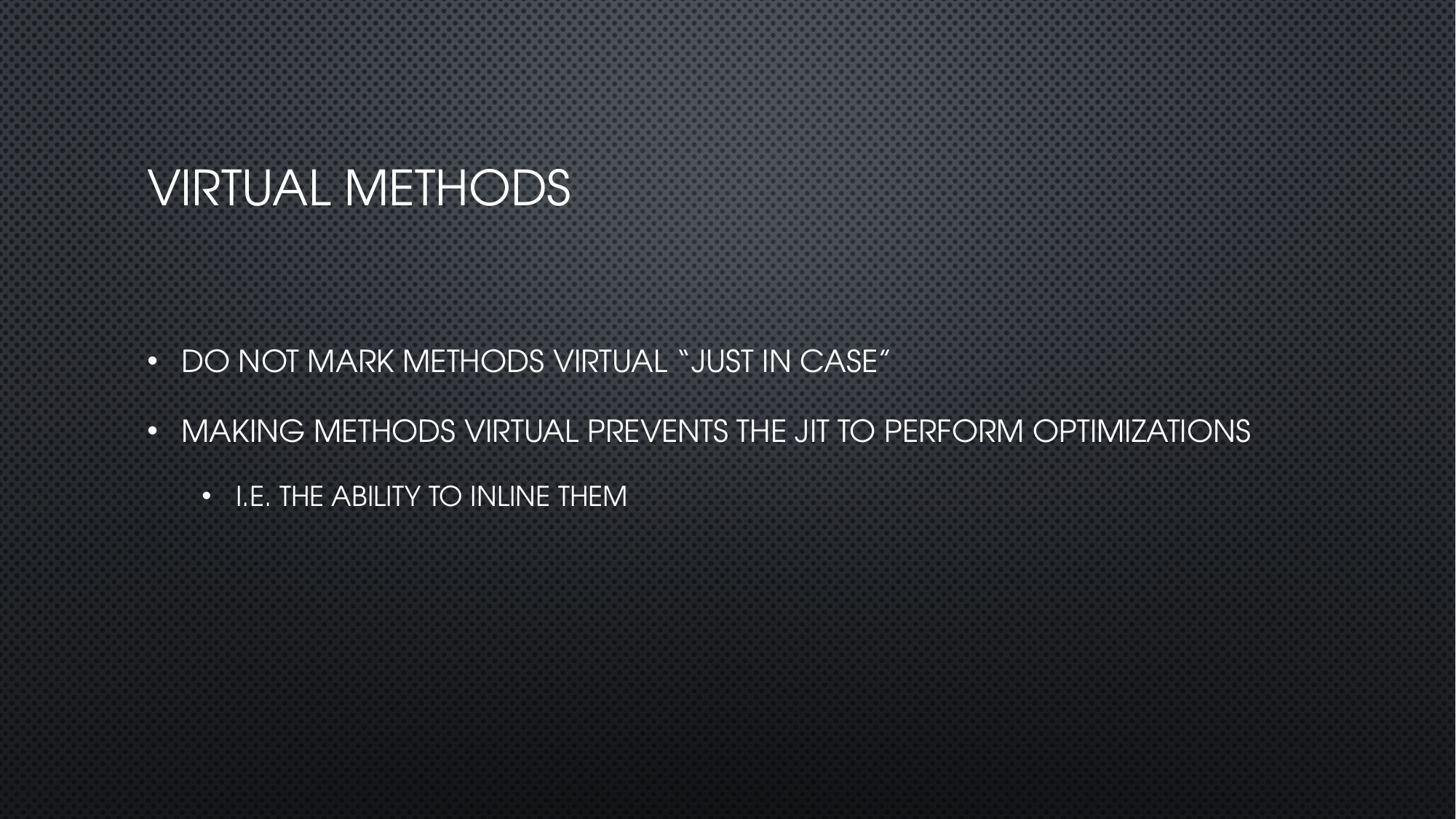

# Virtual Methods
Do not mark methods virtual “just in case”
Making methods virtual prevents the JIT to perform optimizations
i.e. the ability to inline them